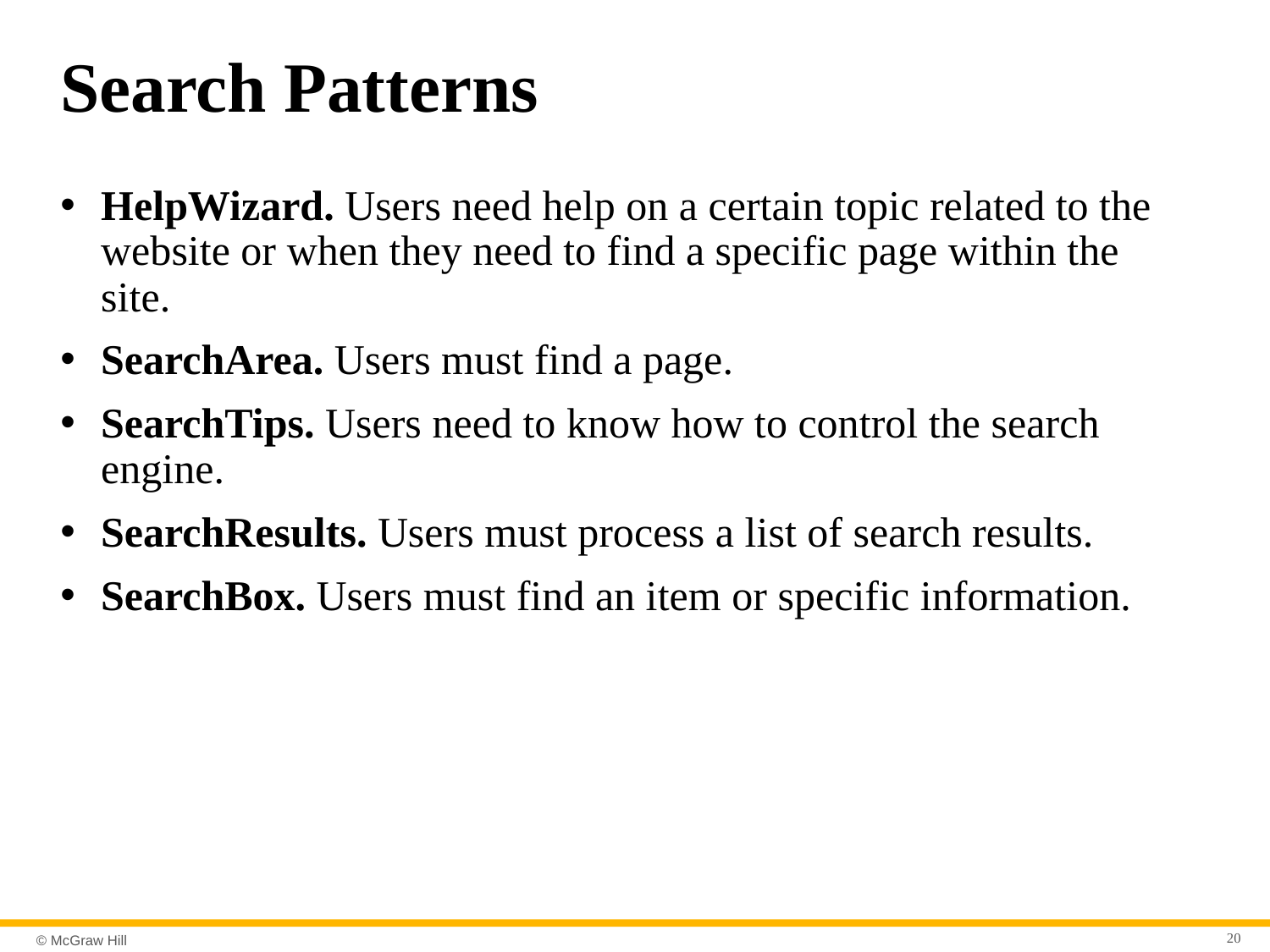

# Search Patterns
HelpWizard. Users need help on a certain topic related to the website or when they need to find a specific page within the site.
SearchArea. Users must find a page.
SearchTips. Users need to know how to control the search engine.
SearchResults. Users must process a list of search results.
SearchBox. Users must find an item or specific information.
20